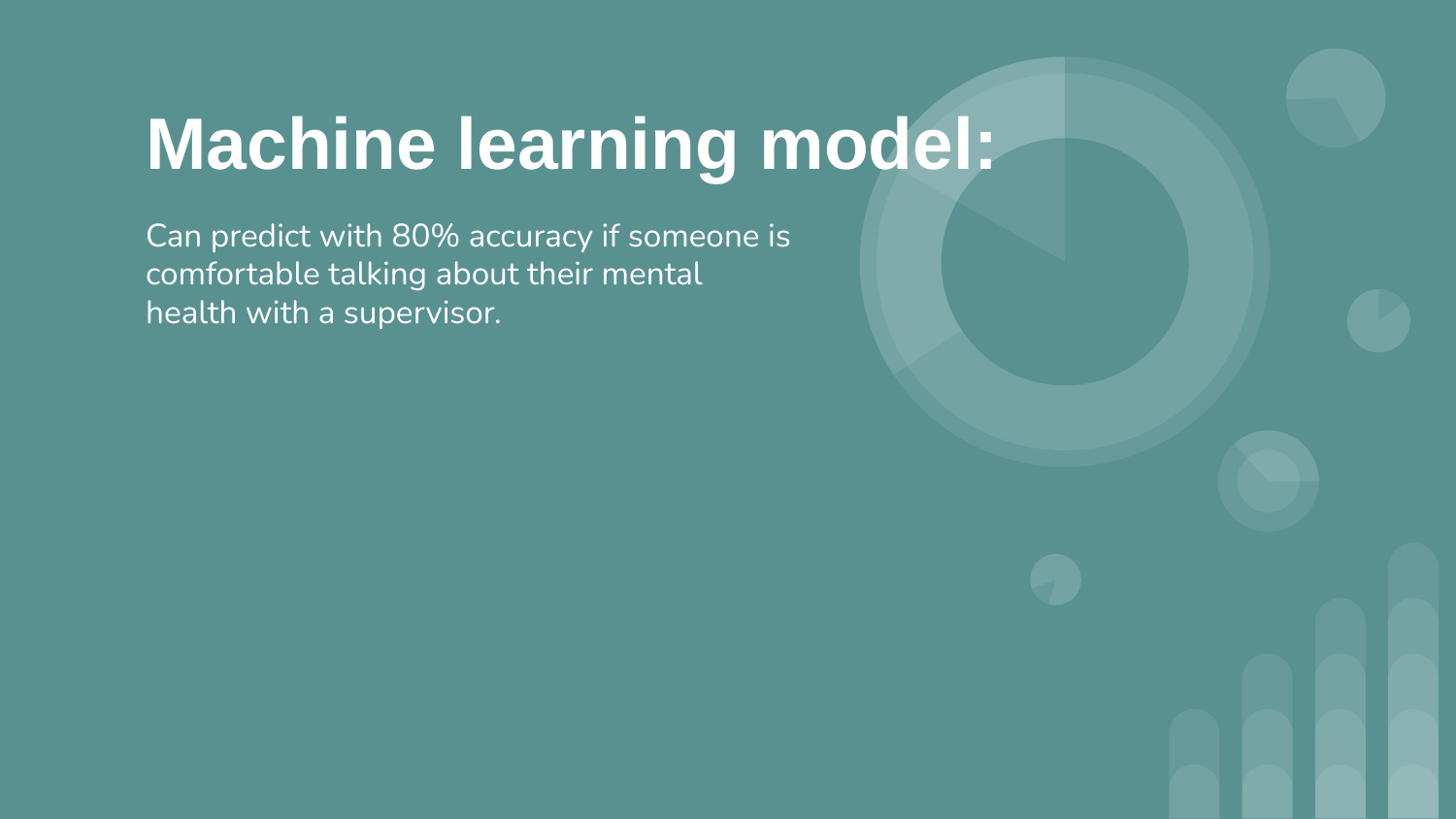

# Machine learning model:
Can predict with 80% accuracy if someone is comfortable talking about their mental health with a supervisor.